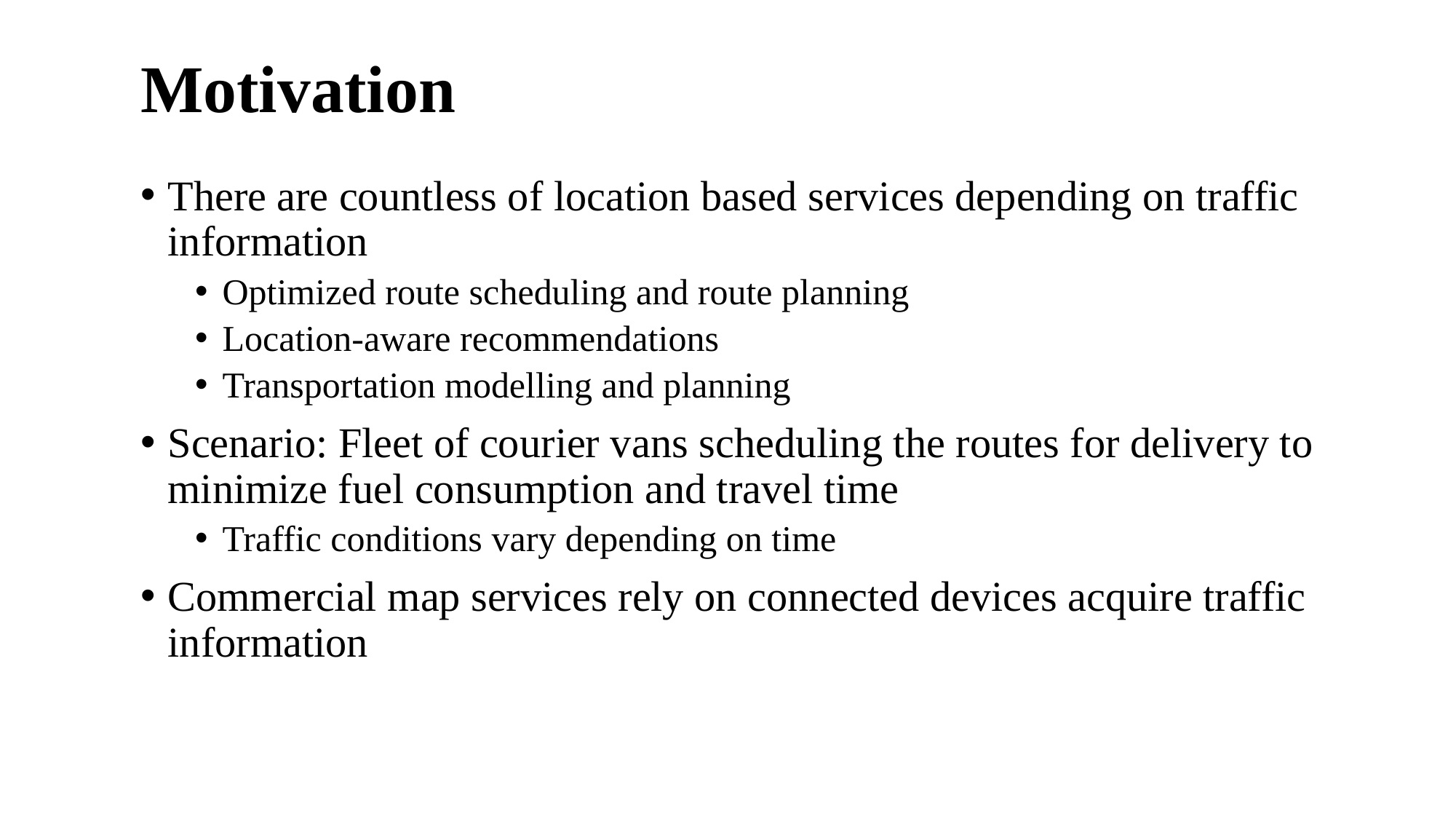

# Motivation
There are countless of location based services depending on traffic information
Optimized route scheduling and route planning
Location-aware recommendations
Transportation modelling and planning
Scenario: Fleet of courier vans scheduling the routes for delivery to minimize fuel consumption and travel time
Traffic conditions vary depending on time
Commercial map services rely on connected devices acquire traffic information